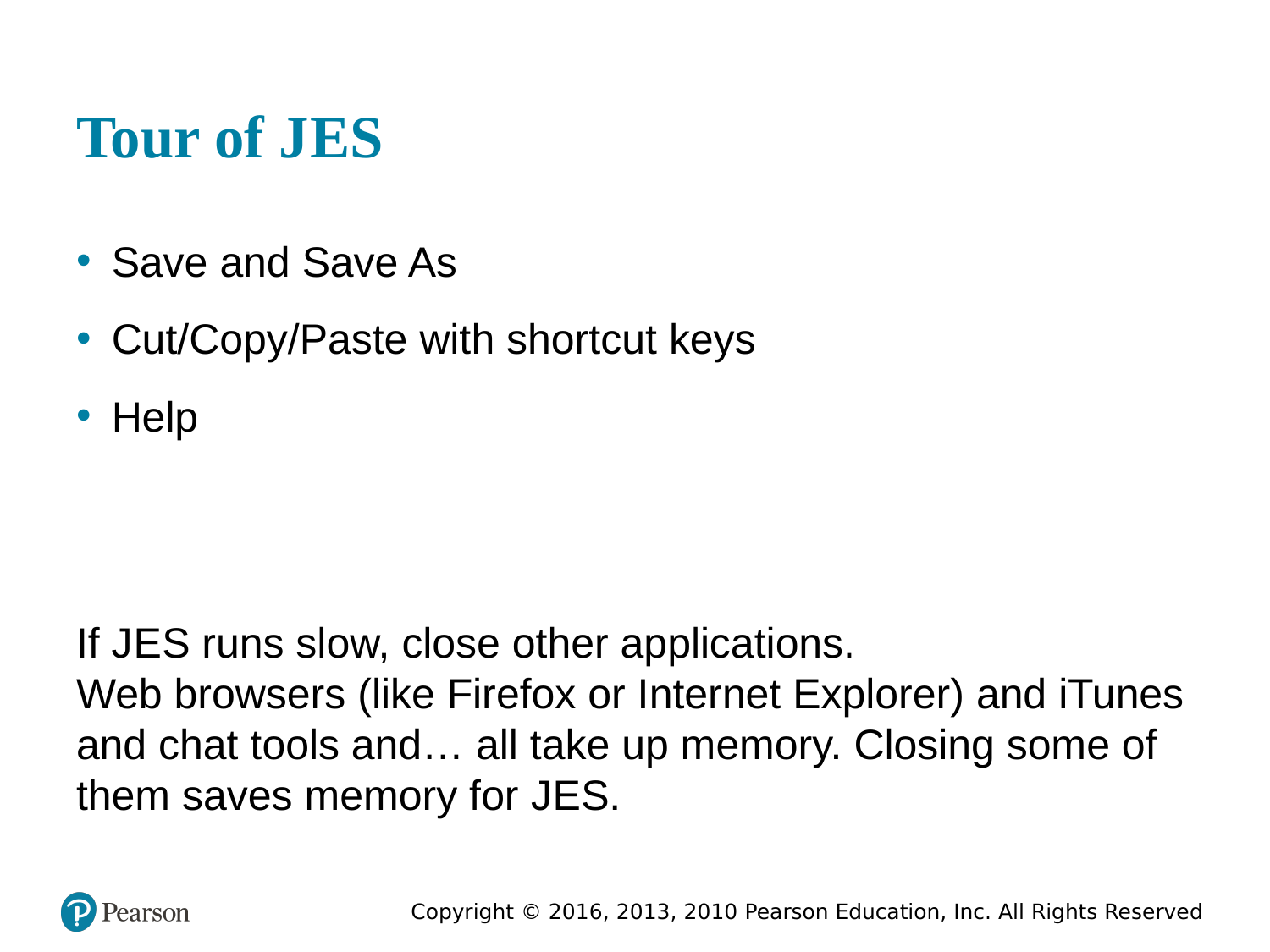

# Tour of J E S
Save and Save As
Cut/Copy/Paste with shortcut keys
Help
If J E S runs slow, close other applications.
Web browsers (like Firefox or Internet Explorer) and iTunes and chat tools and… all take up memory. Closing some of them saves memory for J E S.